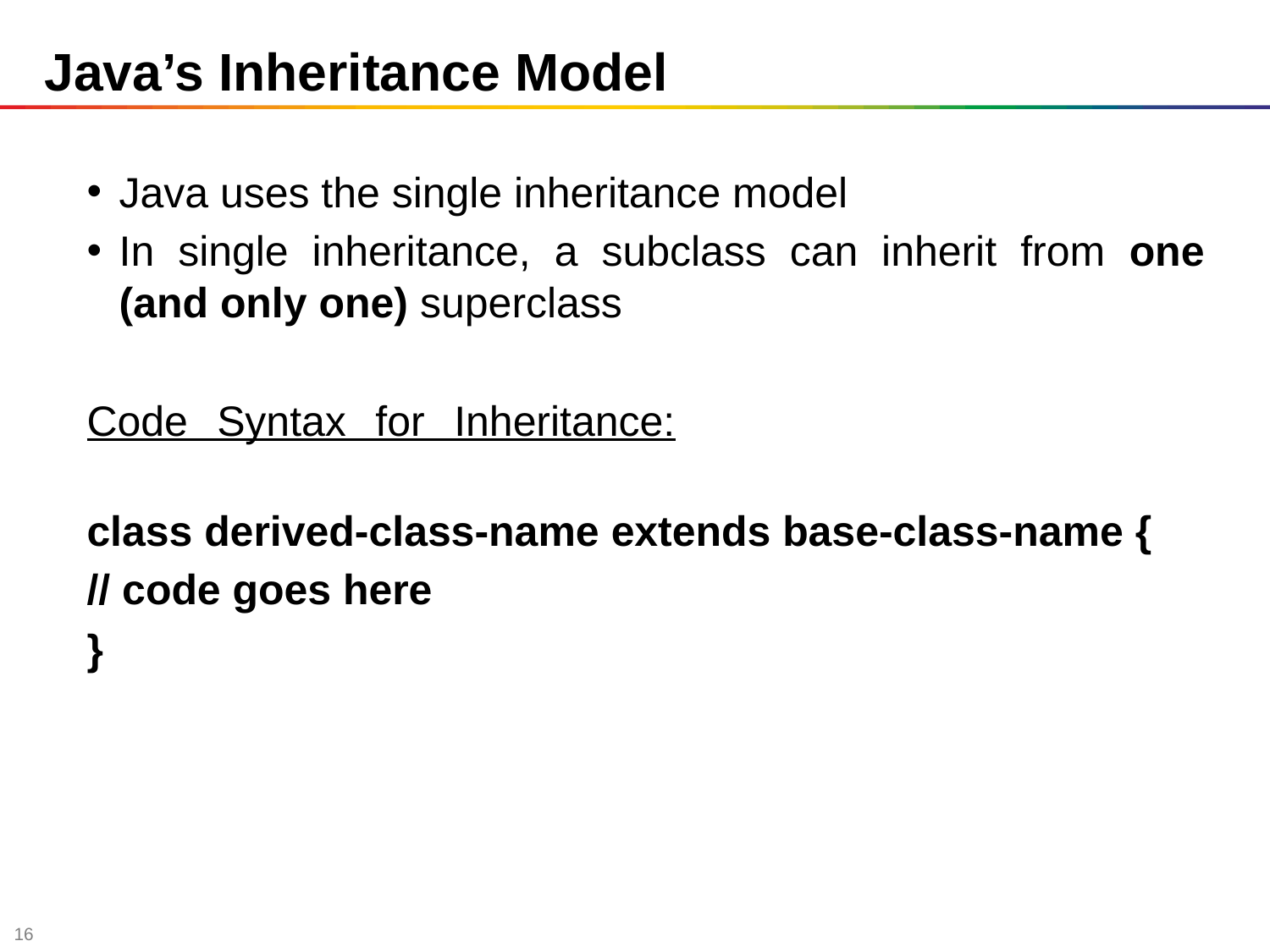

Java’s Inheritance Model
Java uses the single inheritance model
In single inheritance, a subclass can inherit from one (and only one) superclass

Code Syntax for Inheritance:
class derived-class-name extends base-class-name {
// code goes here
}